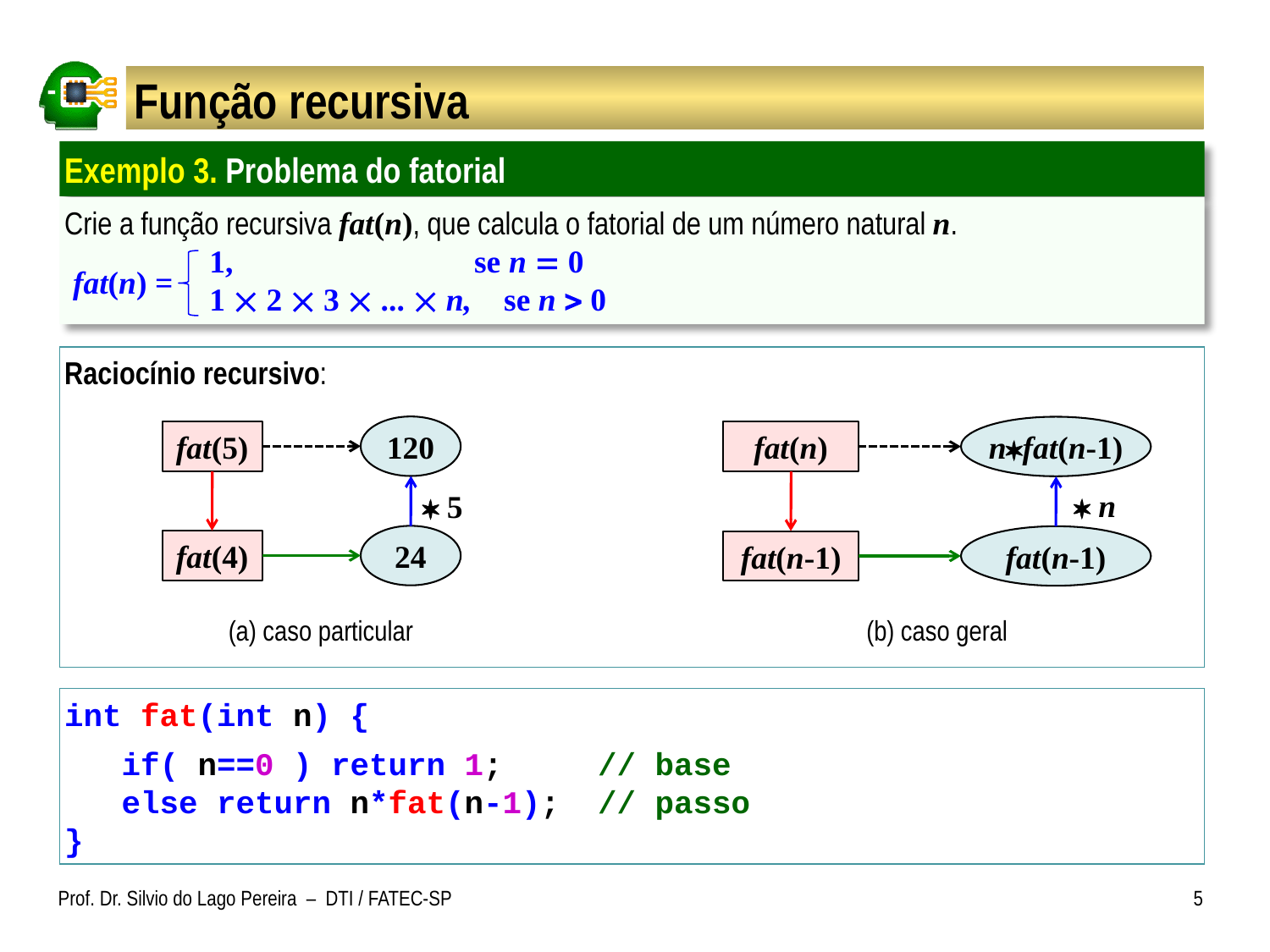

# Função recursiva
Exemplo 3. Problema do fatorial
Crie a função recursiva fat(n), que calcula o fatorial de um número natural n.
                  1,                              se n = 0
                  1 × 2 × 3 × ... × n,    se n > 0

fat(n) =
Raciocínio recursivo:

120
fat(5)
24
fat(4)
∗ 5
n∗fat(n-1)
fat(n)
fat(n-1)
fat(n-1)
∗ n
(a) caso particular
(b) caso geral
int fat(int n) {
   if( n==0 ) return 1;     // base
   else return n*fat(n-1);  // passo
}
Prof. Dr. Silvio do Lago Pereira  –  DTI / FATEC-SP
5